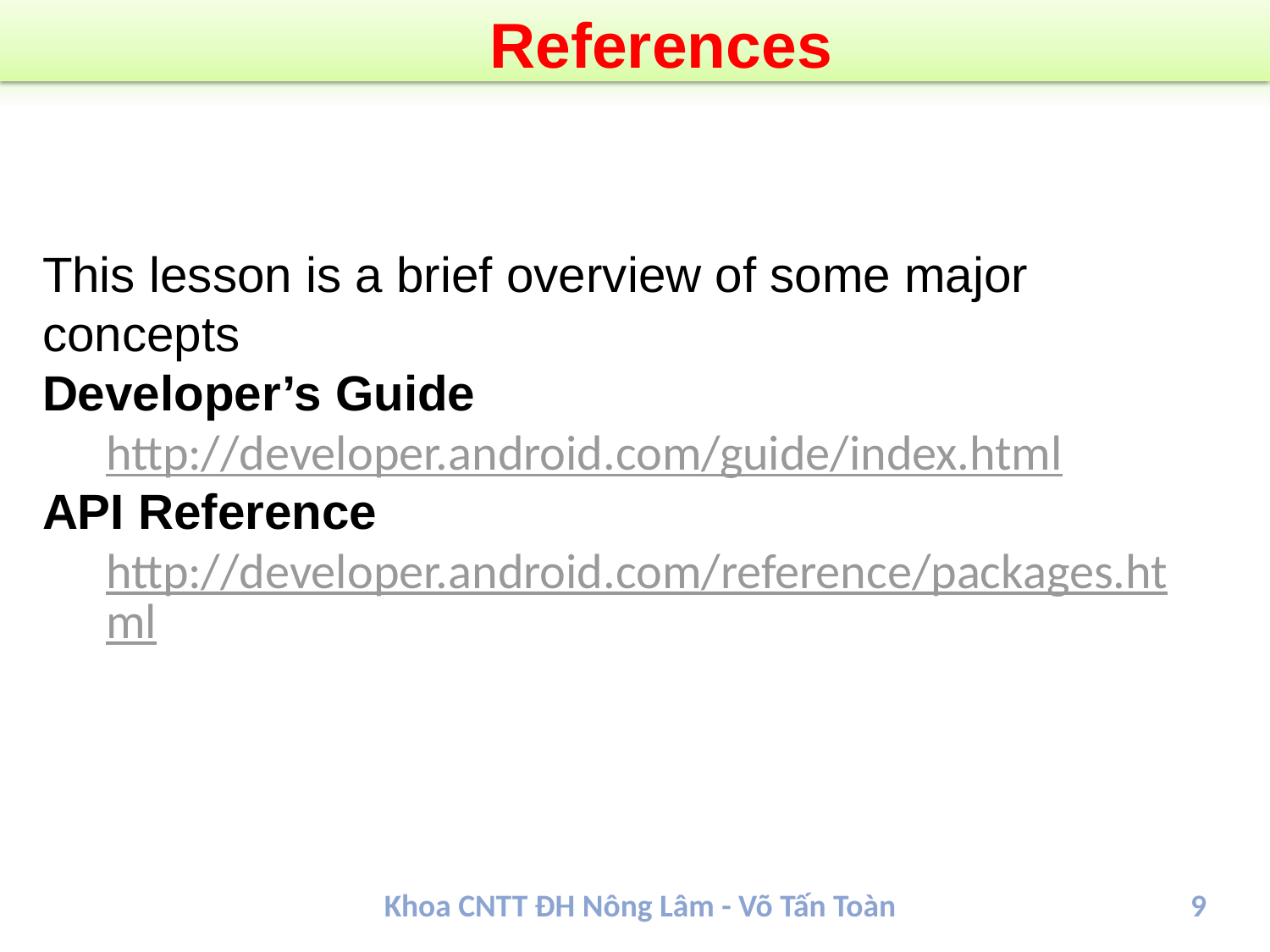

# References
This lesson is a brief overview of some major concepts
Developer’s Guide
http://developer.android.com/guide/index.html
API Reference
http://developer.android.com/reference/packages.html
Khoa CNTT ĐH Nông Lâm - Võ Tấn Toàn
9